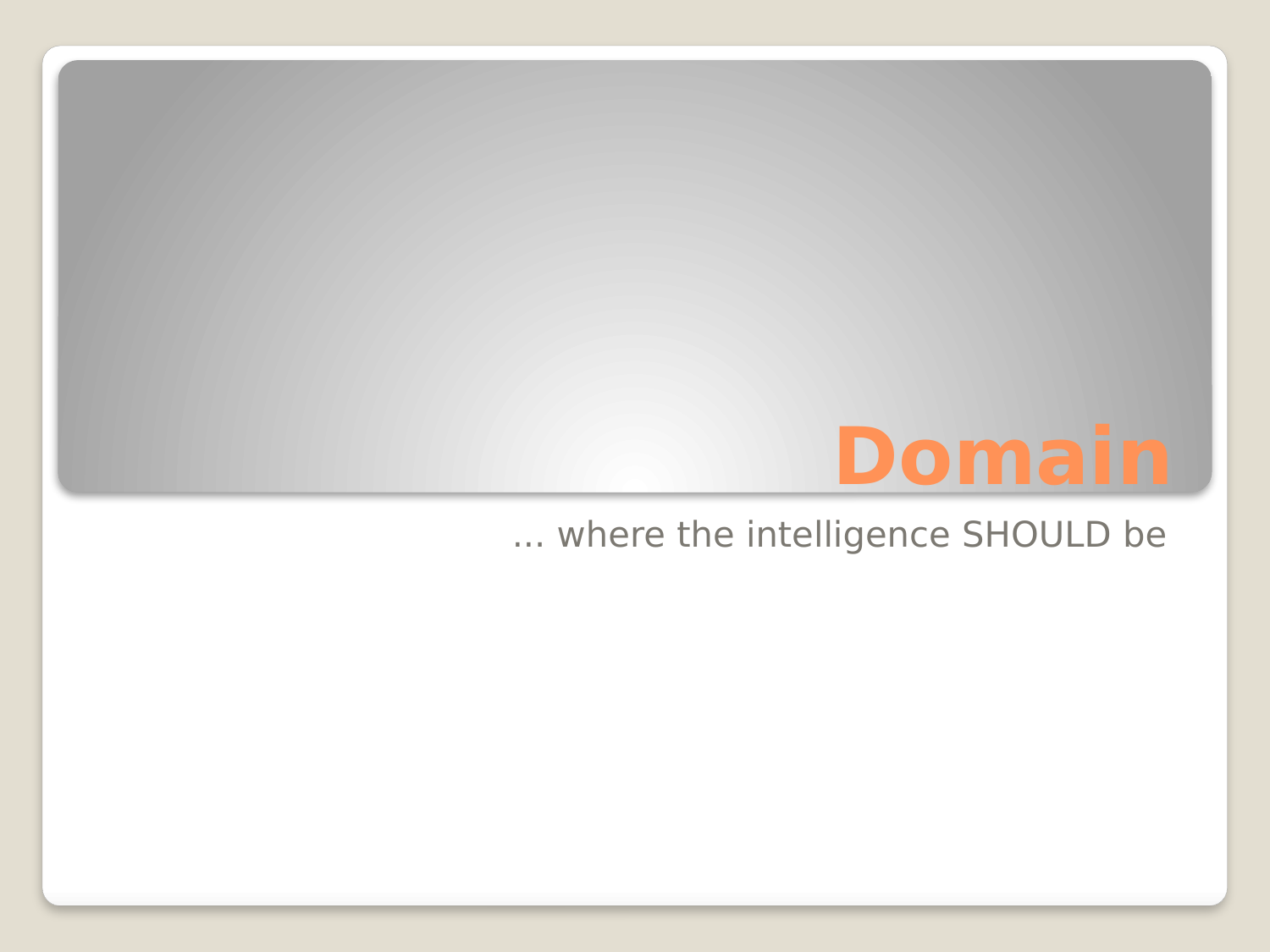

# Domain
... where the intelligence SHOULD be